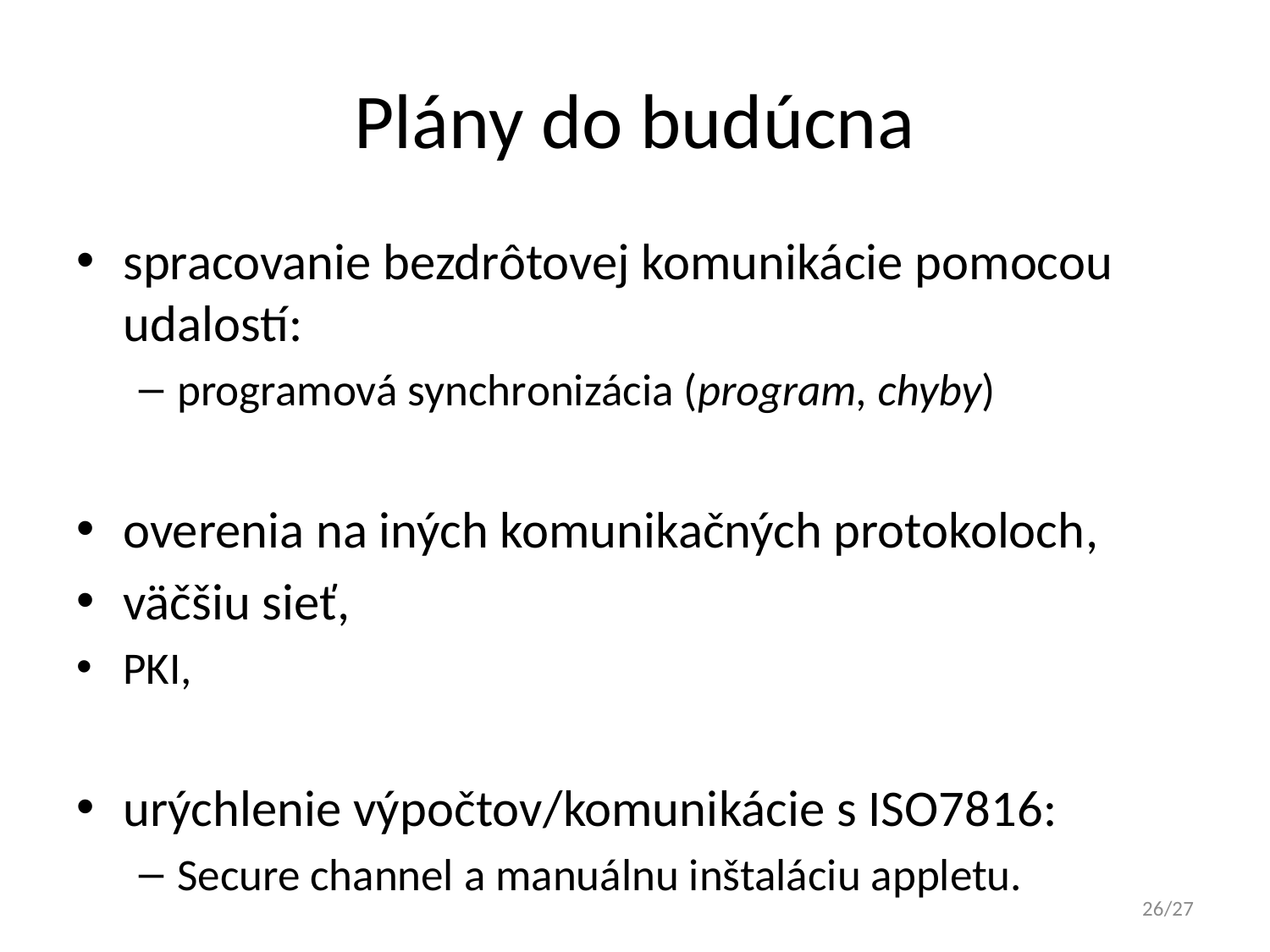

# Plány do budúcna
spracovanie bezdrôtovej komunikácie pomocou udalostí:
programová synchronizácia (program, chyby)

overenia na iných komunikačných protokoloch,
väčšiu sieť,
PKI,

urýchlenie výpočtov/komunikácie s ISO7816:
Secure channel a manuálnu inštaláciu appletu.
26/27